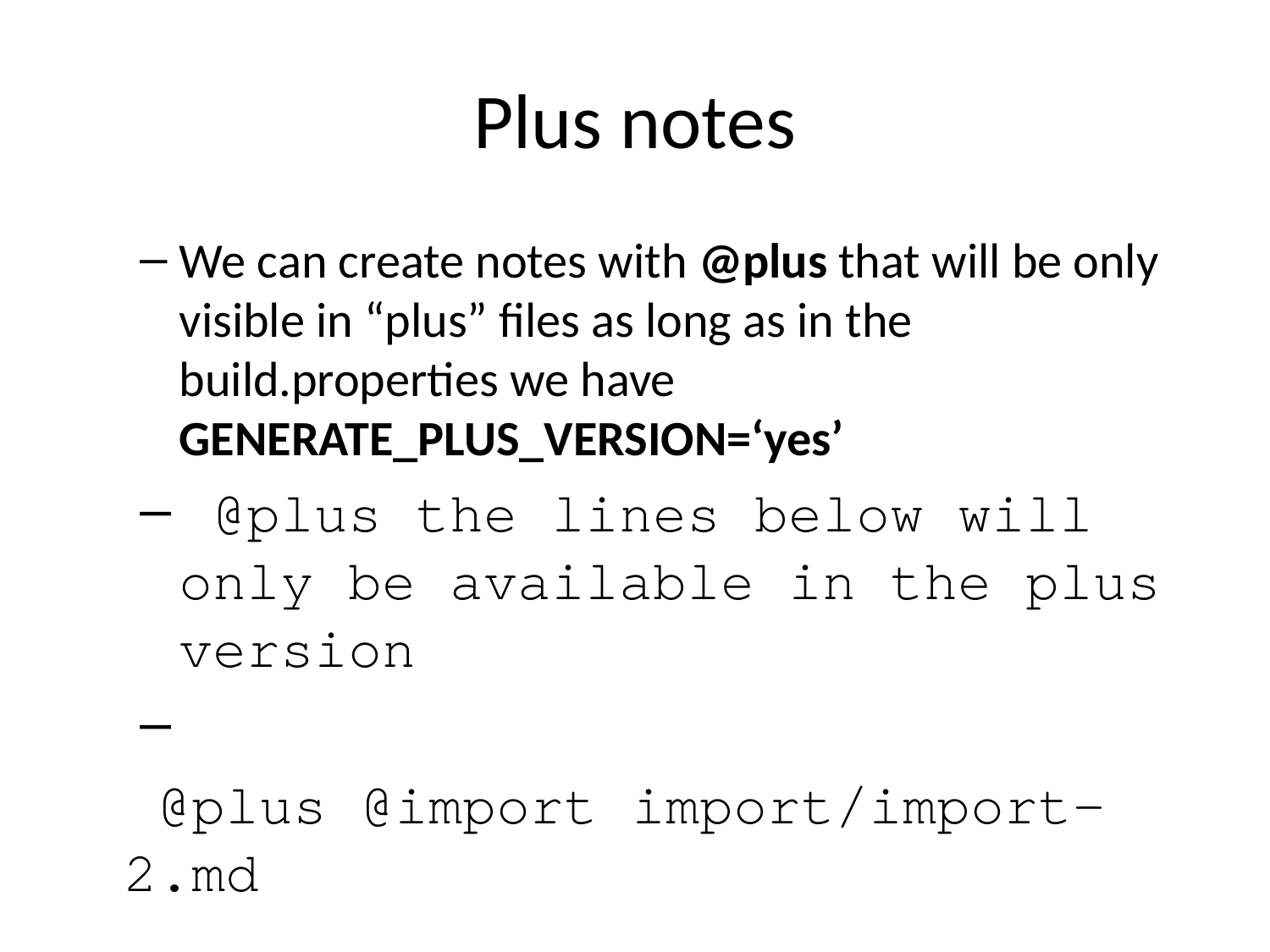

# Plus notes
We can create notes with @plus that will be only visible in “plus” files as long as in the build.properties we have GENERATE_PLUS_VERSION=‘yes’
 @plus the lines below will only be available in the plus version

 @plus @import import/import-2.md